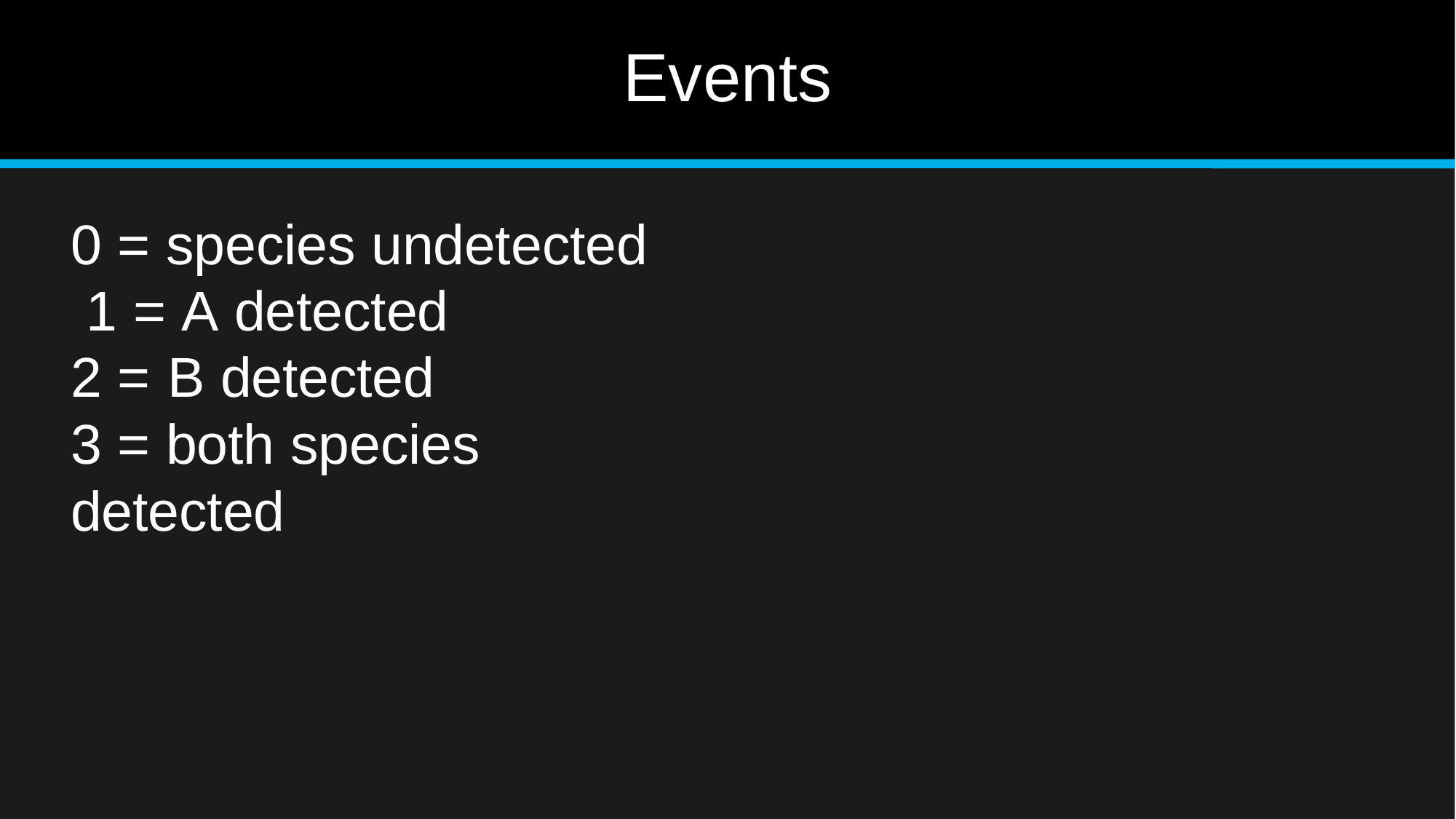

# Events
0 = species undetected  1 = A detected
2 =	B detected
3 = both species detected